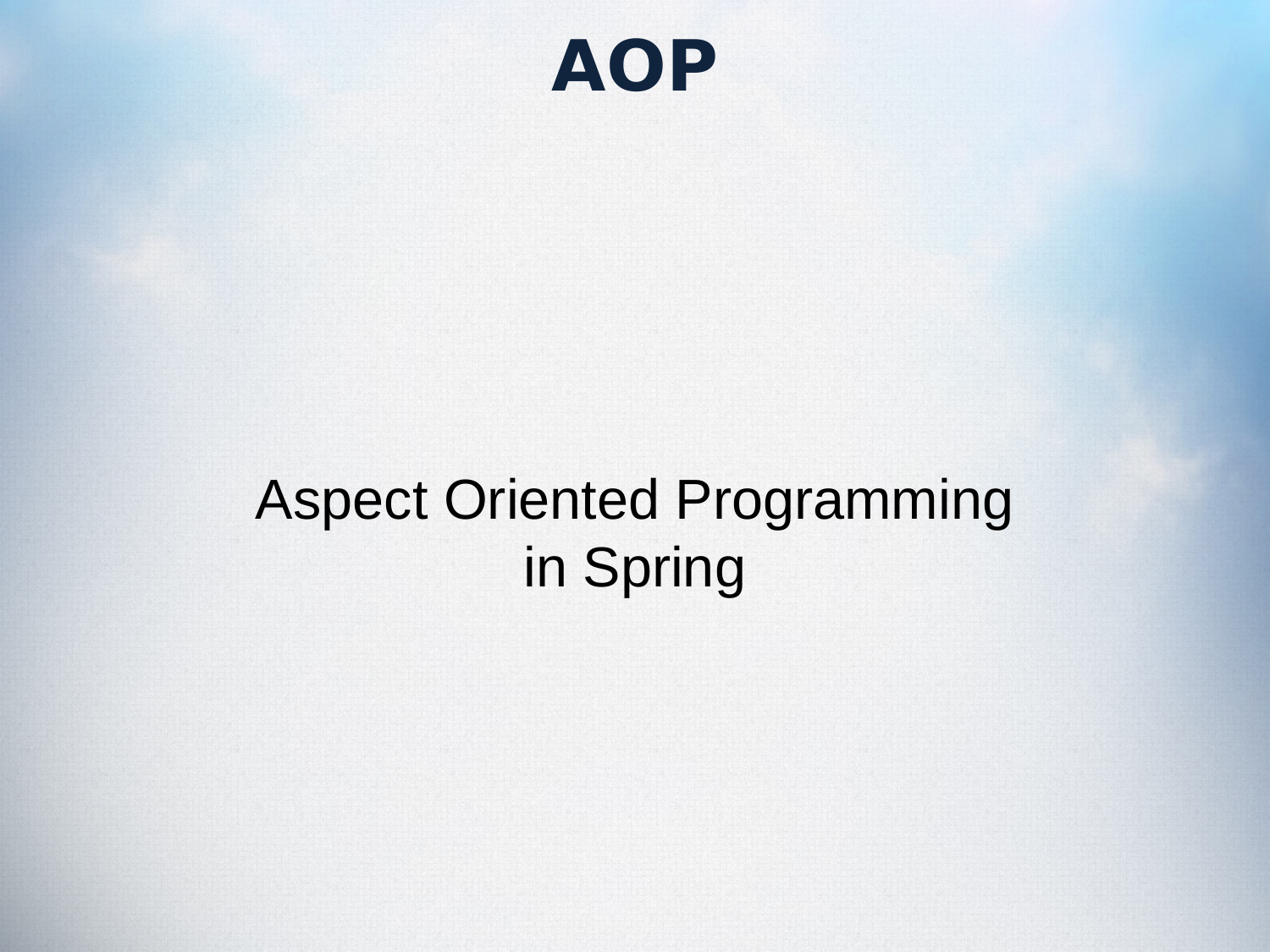

# AOP
Aspect Oriented Programming
in Spring